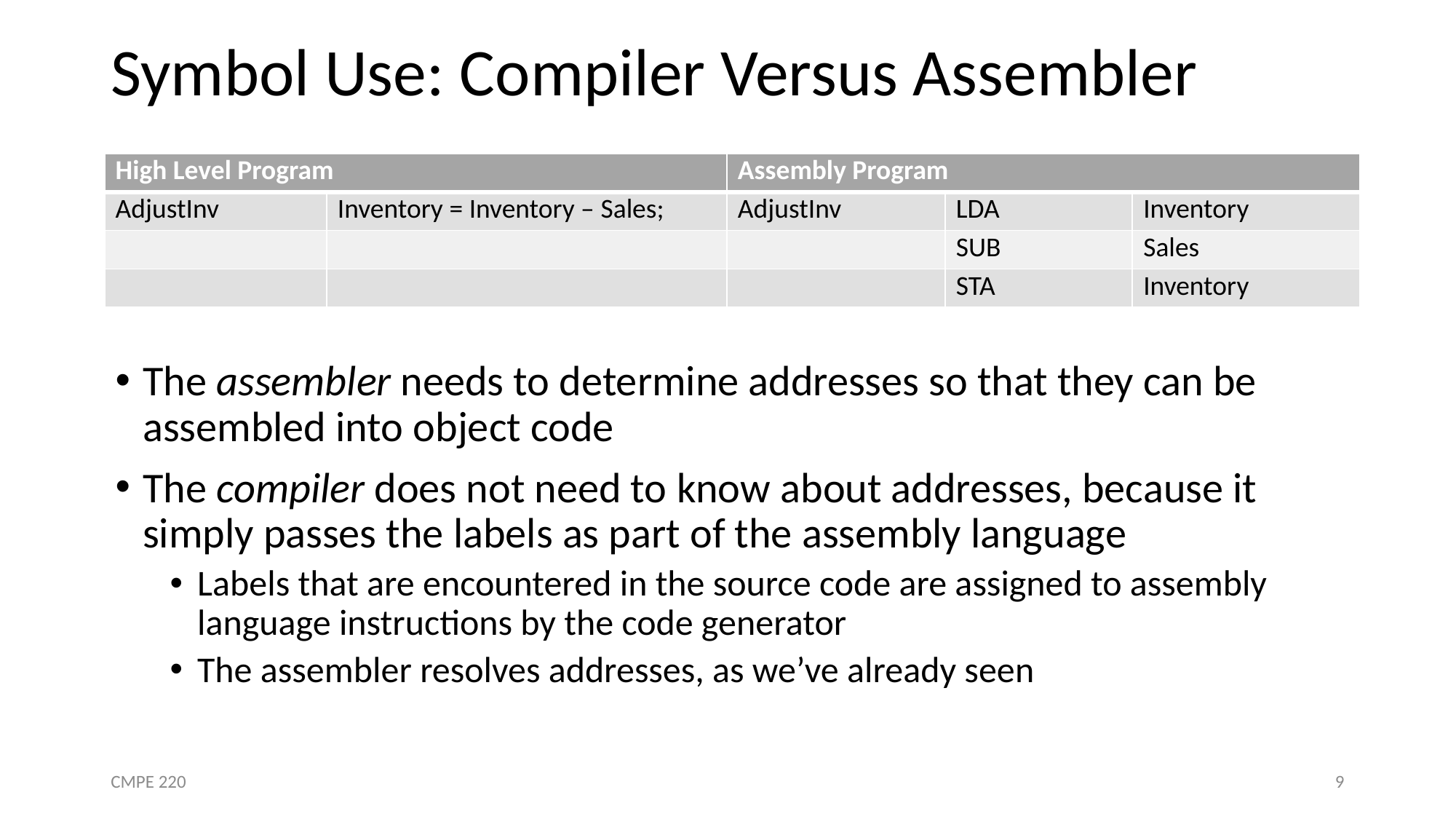

# Symbol Use: Compiler Versus Assembler
| High Level Program |  | Assembly Program |  |  |
| --- | --- | --- | --- | --- |
| AdjustInv | Inventory = Inventory – Sales; | AdjustInv | LDA | Inventory |
|  |  |  | SUB | Sales |
|  |  |  | STA | Inventory |
The assembler needs to determine addresses so that they can be assembled into object code
The compiler does not need to know about addresses, because it simply passes the labels as part of the assembly language
Labels that are encountered in the source code are assigned to assembly language instructions by the code generator
The assembler resolves addresses, as we’ve already seen

CMPE 220
9